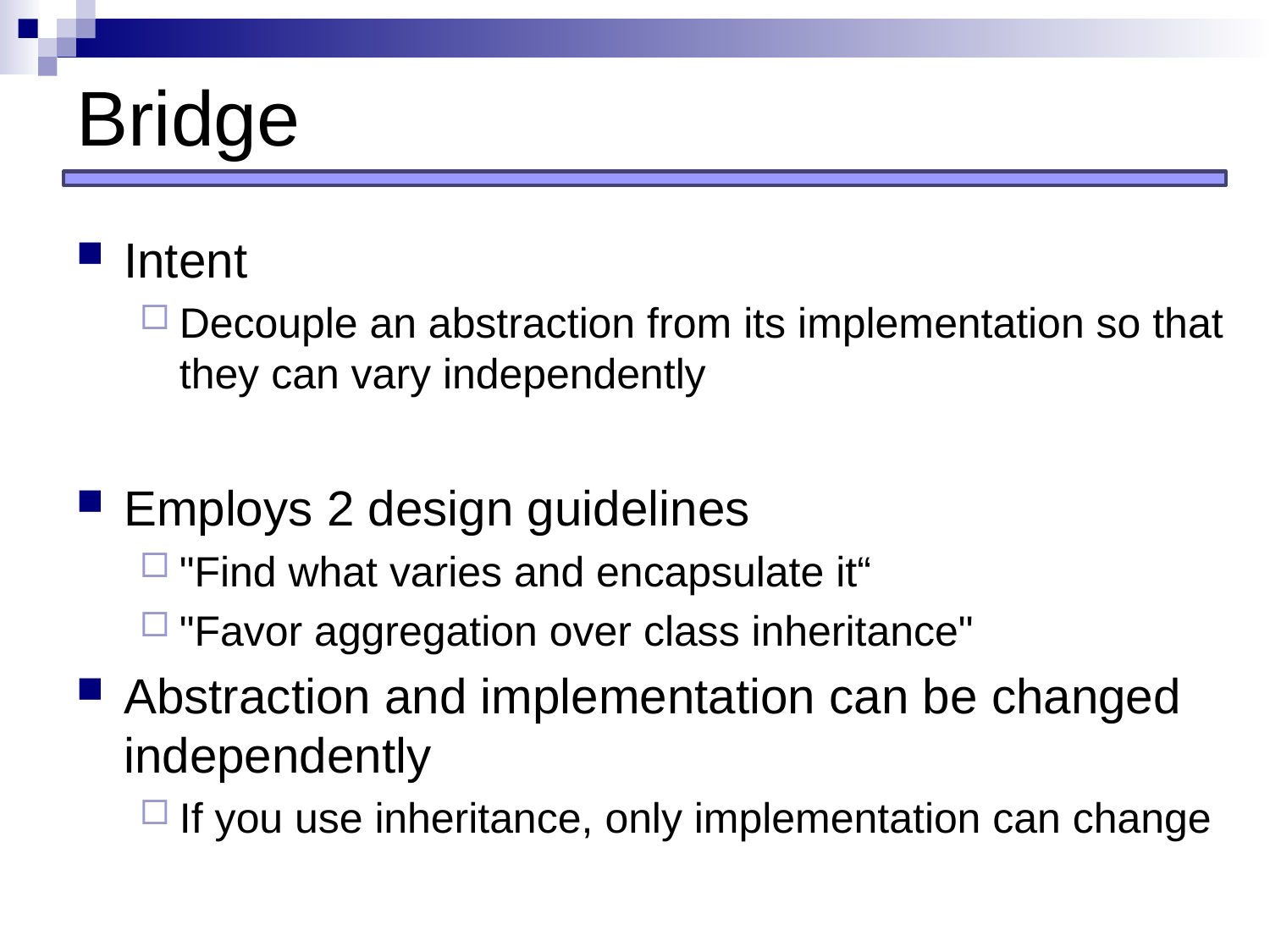

# Bridge
Intent
Decouple an abstraction from its implementation so that they can vary independently

Employs 2 design guidelines
"Find what varies and encapsulate it“
"Favor aggregation over class inheritance"
Abstraction and implementation can be changed independently
If you use inheritance, only implementation can change